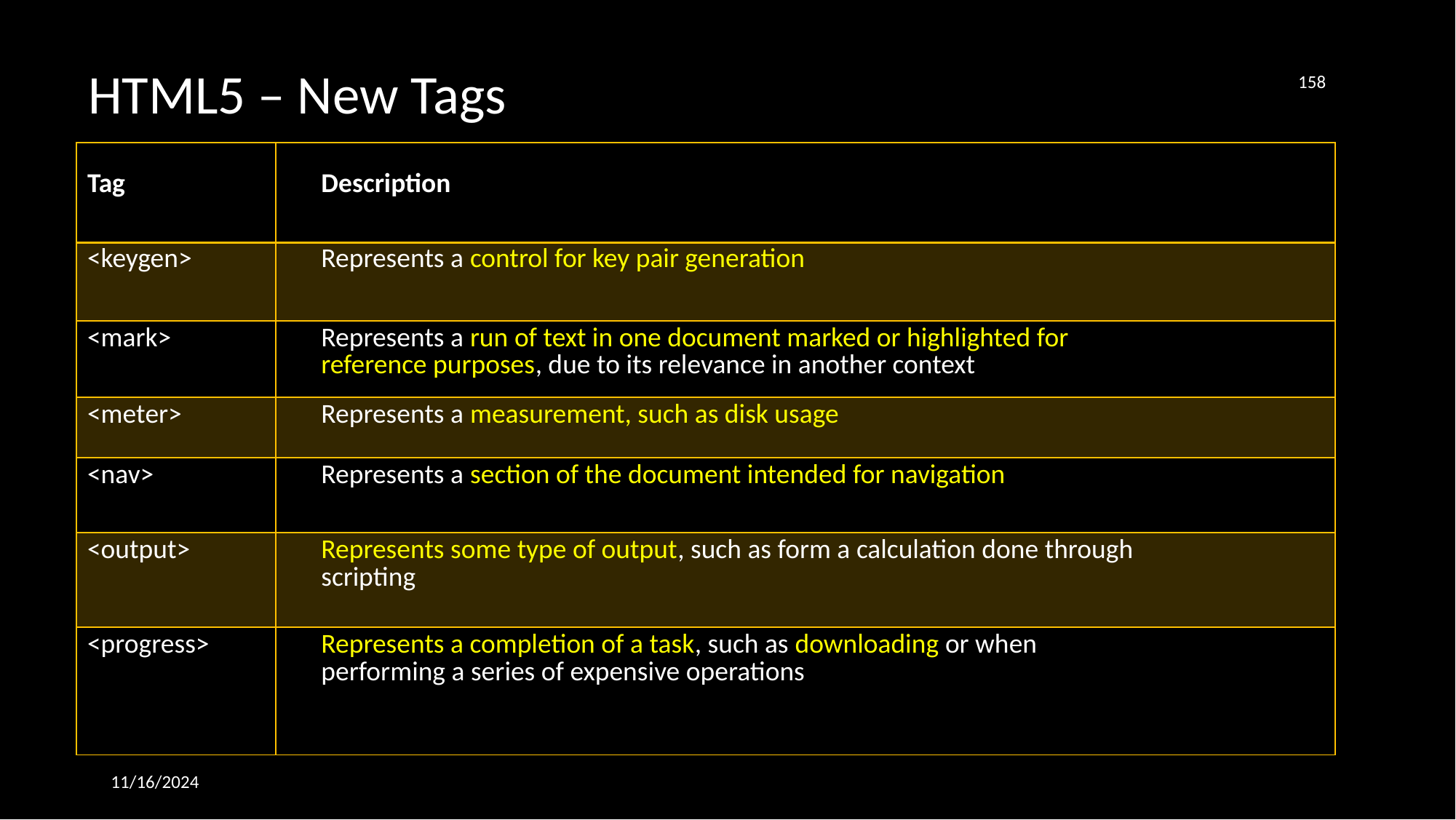

158
# HTML5 – New Tags
| Tag | Description |
| --- | --- |
| <keygen> | Represents a control for key pair generation |
| <mark> | Represents a run of text in one document marked or highlighted for reference purposes, due to its relevance in another context |
| <meter> | Represents a measurement, such as disk usage |
| <nav> | Represents a section of the document intended for navigation |
| <output> | Represents some type of output, such as form a calculation done through scripting |
| <progress> | Represents a completion of a task, such as downloading or when performing a series of expensive operations |
11/16/2024